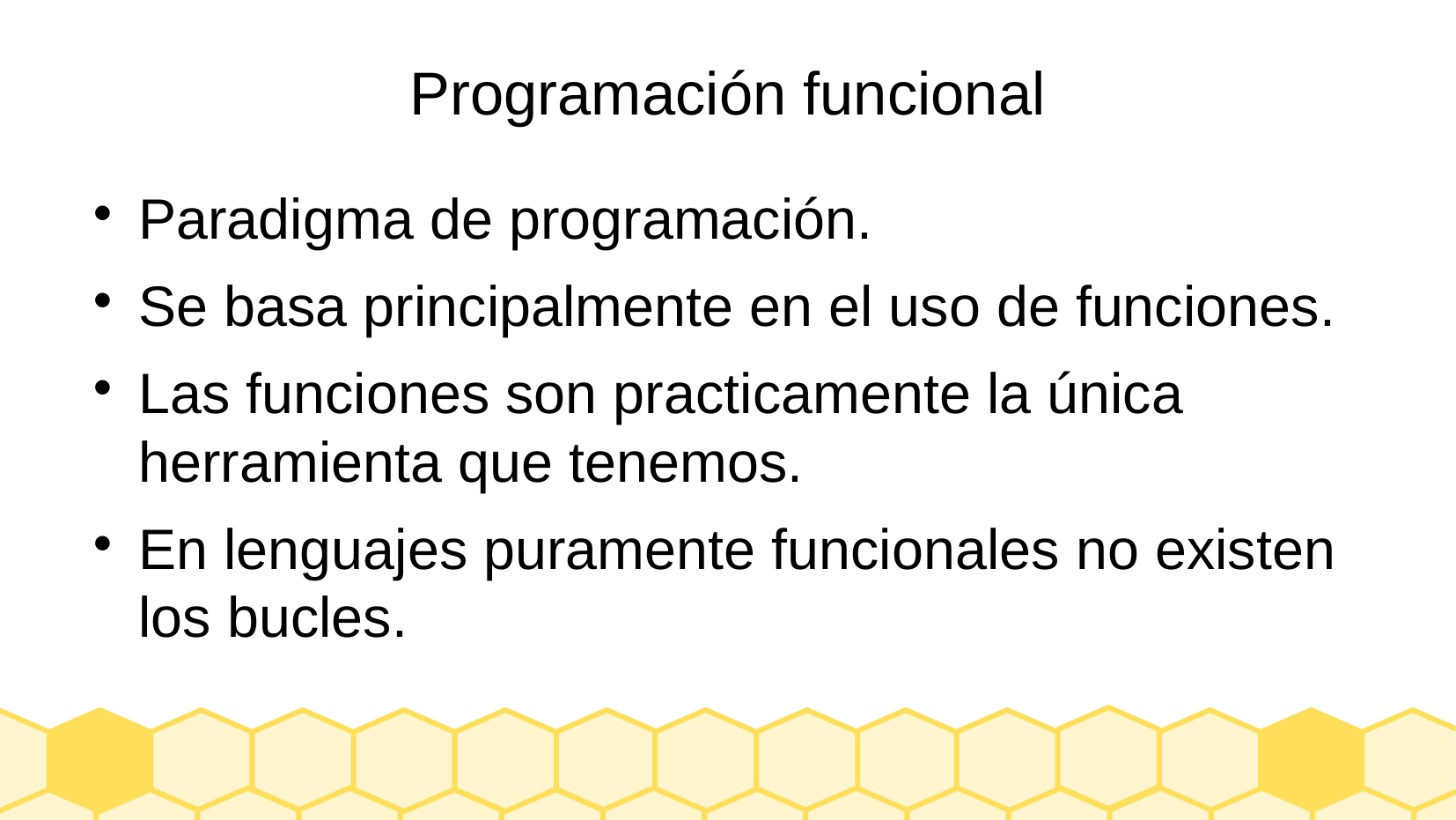

# Programación funcional
Paradigma de programación.
Se basa principalmente en el uso de funciones.
Las funciones son practicamente la única herramienta que tenemos.
En lenguajes puramente funcionales no existen los bucles.